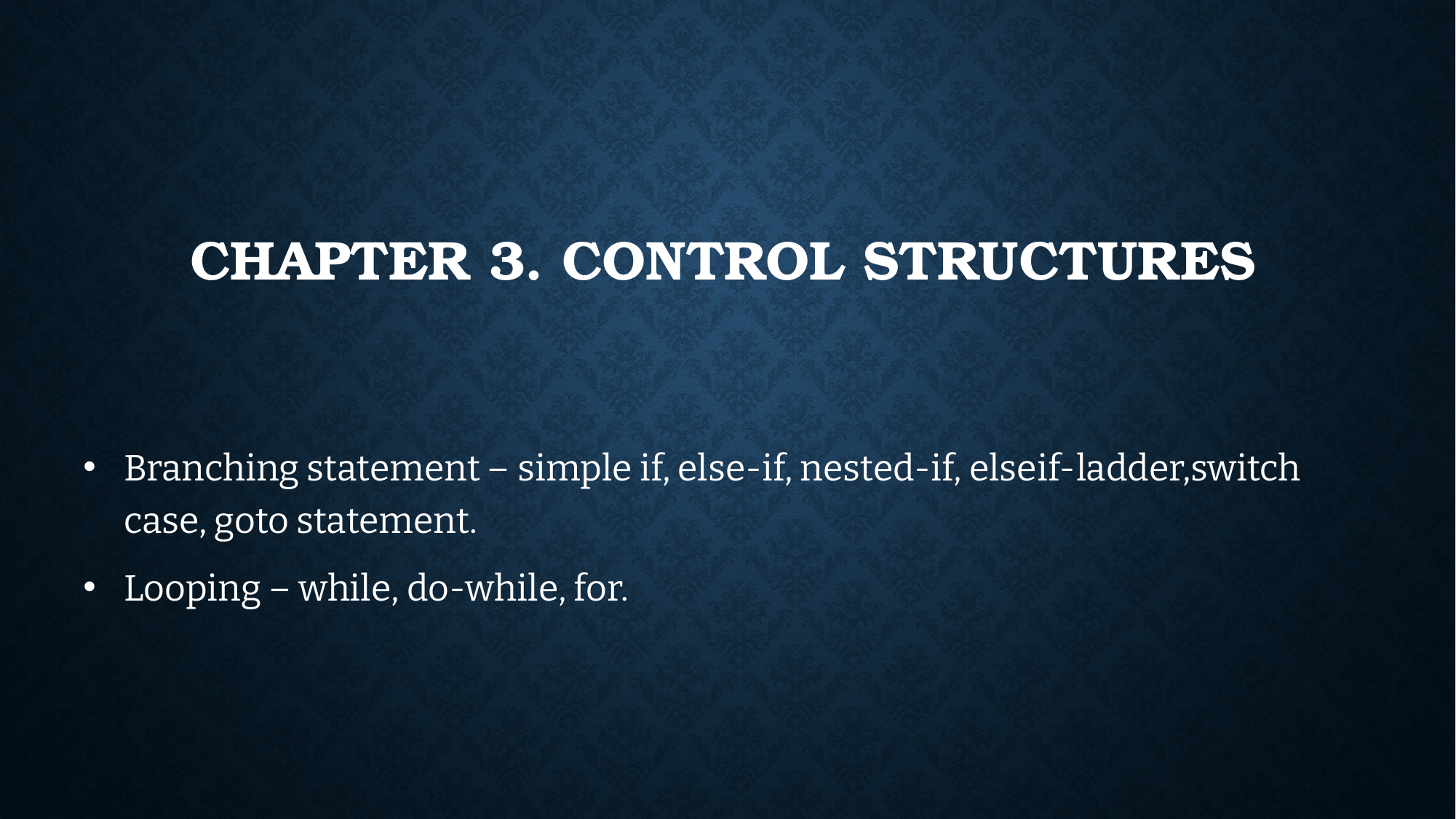

# Chapter 3. Control structures
Branching statement – simple if, else-if, nested-if, elseif-ladder,switch case, goto statement.
Looping – while, do-while, for.